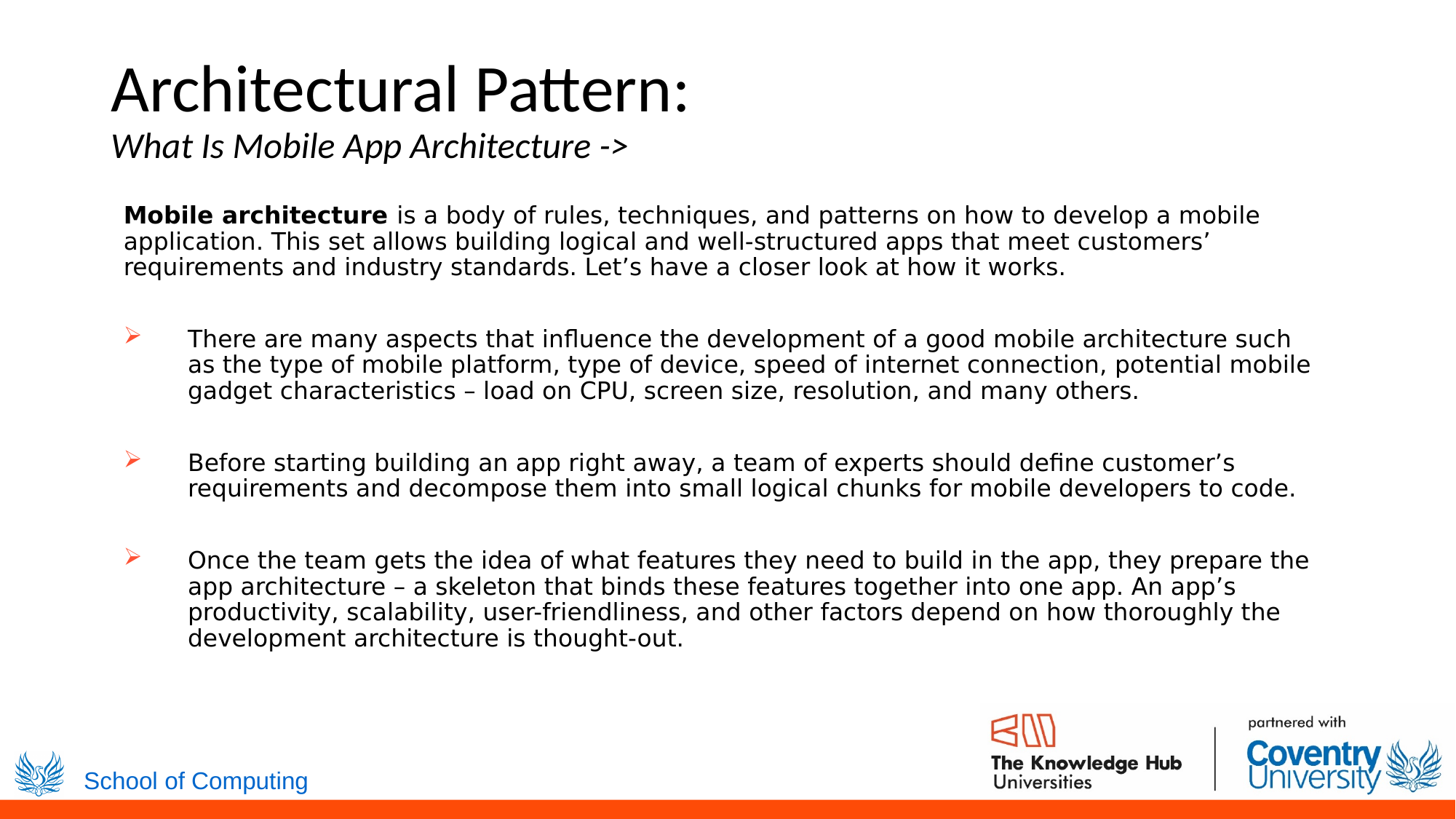

# Architectural Pattern: What Is Mobile App Architecture ->
Mobile architecture is a body of rules, techniques, and patterns on how to develop a mobile application. This set allows building logical and well-structured apps that meet customers’ requirements and industry standards. Let’s have a closer look at how it works.

There are many aspects that influence the development of a good mobile architecture such as the type of mobile platform, type of device, speed of internet connection, potential mobile gadget characteristics – load on CPU, screen size, resolution, and many others.

Before starting building an app right away, a team of experts should define customer’s requirements and decompose them into small logical chunks for mobile developers to code.

Once the team gets the idea of what features they need to build in the app, they prepare the app architecture – a skeleton that binds these features together into one app. An app’s productivity, scalability, user-friendliness, and other factors depend on how thoroughly the development architecture is thought-out.